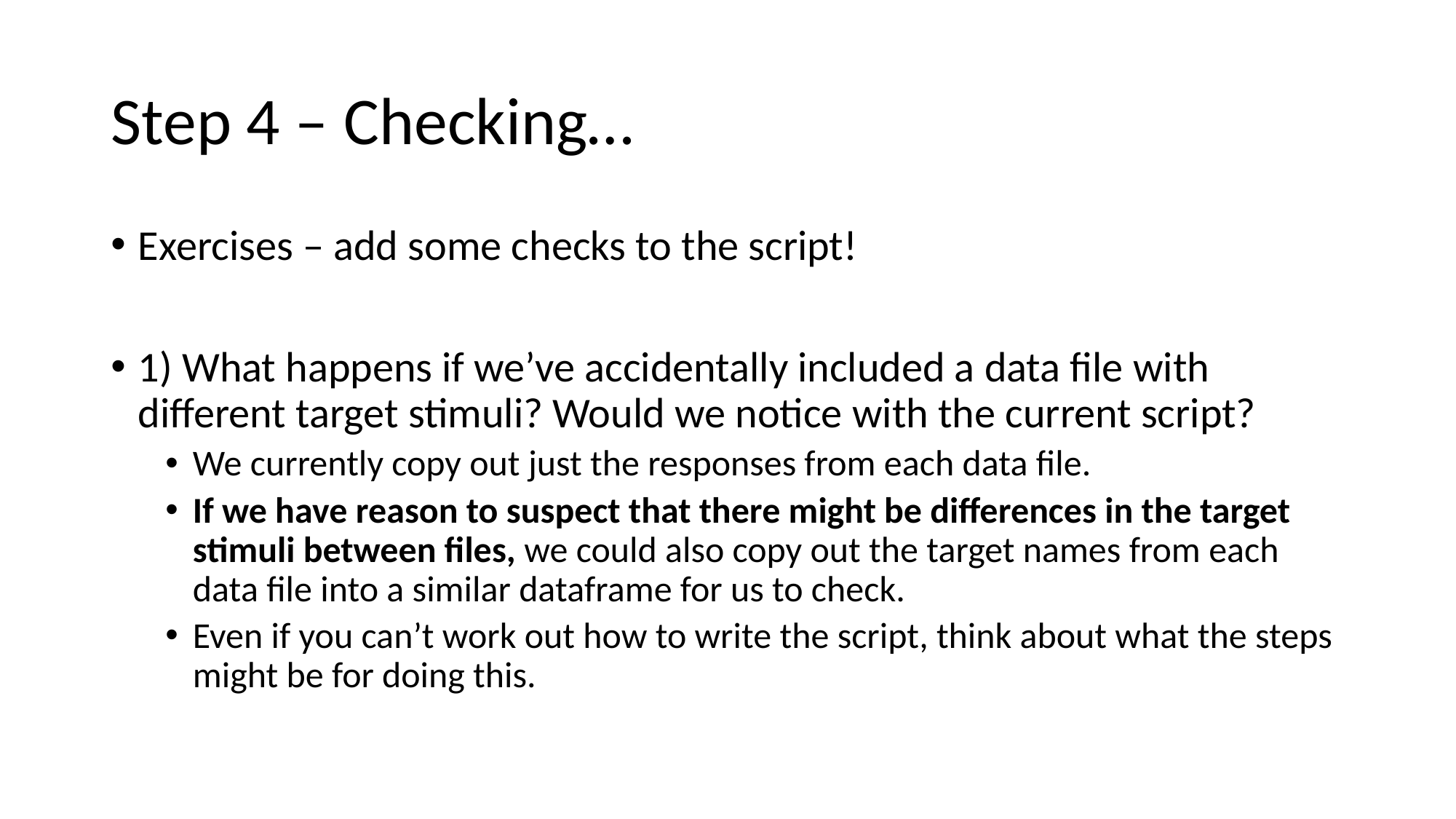

# Step 4 – Checking…
Exercises – add some checks to the script!

1) What happens if we’ve accidentally included a data file with different target stimuli? Would we notice with the current script?
We currently copy out just the responses from each data file.
If we have reason to suspect that there might be differences in the target stimuli between files, we could also copy out the target names from each data file into a similar dataframe for us to check.
Even if you can’t work out how to write the script, think about what the steps might be for doing this.